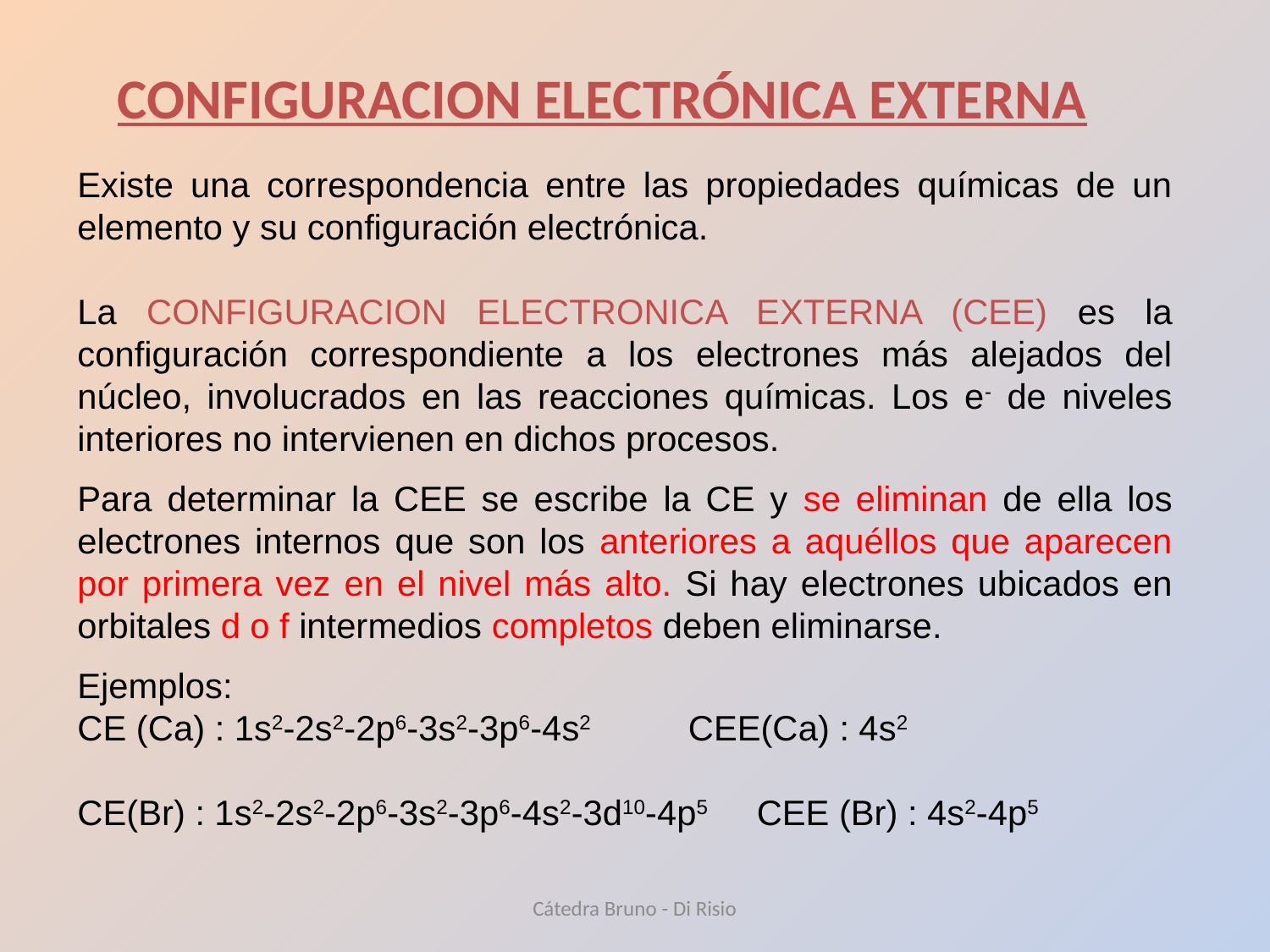

CONFIGURACION ELECTRÓNICA EXTERNA
Existe una correspondencia entre las propiedades químicas de un elemento y su configuración electrónica.

La CONFIGURACION ELECTRONICA EXTERNA (CEE) es la configuración correspondiente a los electrones más alejados del núcleo, involucrados en las reacciones químicas. Los e- de niveles interiores no intervienen en dichos procesos.
Para determinar la CEE se escribe la CE y se eliminan de ella los electrones internos que son los anteriores a aquéllos que aparecen por primera vez en el nivel más alto. Si hay electrones ubicados en orbitales d o f intermedios completos deben eliminarse.
Ejemplos:
CE (Ca) : 1s2-2s2-2p6-3s2-3p6-4s2          CEE(Ca) : 4s2

CE(Br) : 1s2-2s2-2p6-3s2-3p6-4s2-3d10-4p5     CEE (Br) : 4s2-4p5
Cátedra Bruno - Di Risio